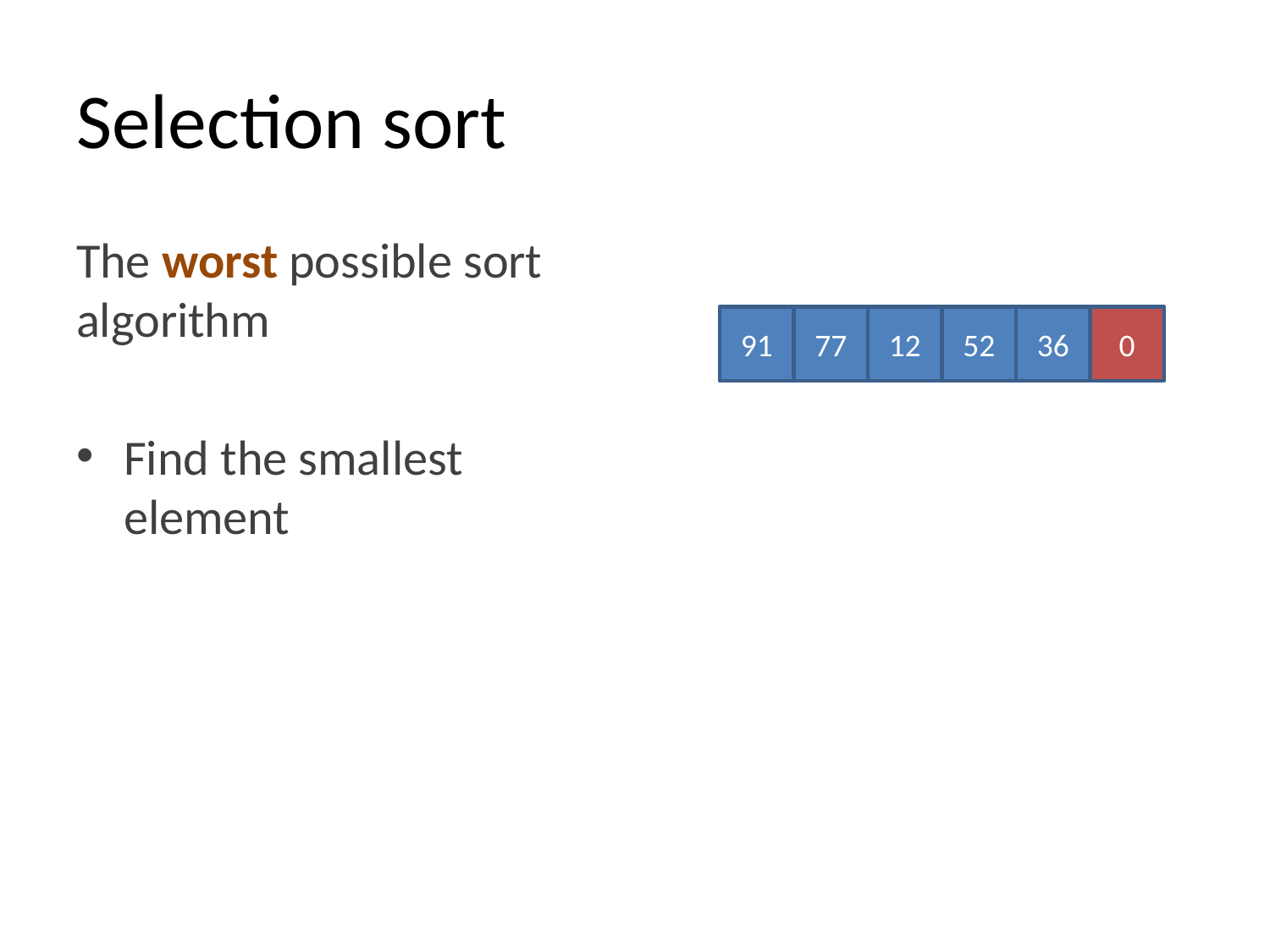

# Selection sort
The worst possible sort algorithm

Find the smallest element

91
77
12
52
36
0